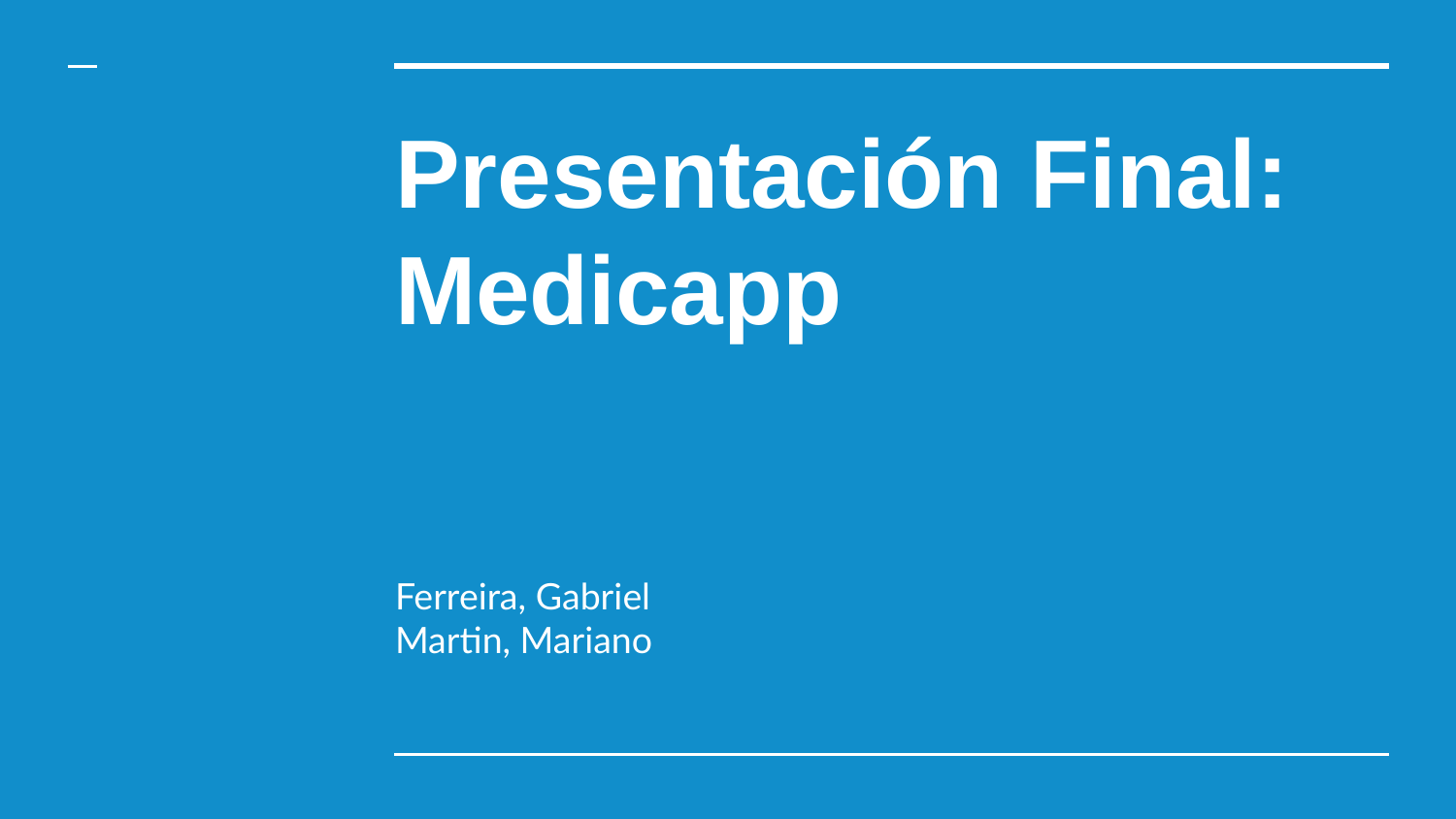

# Presentación Final: Medicapp

Ferreira, Gabriel
Martin, Mariano